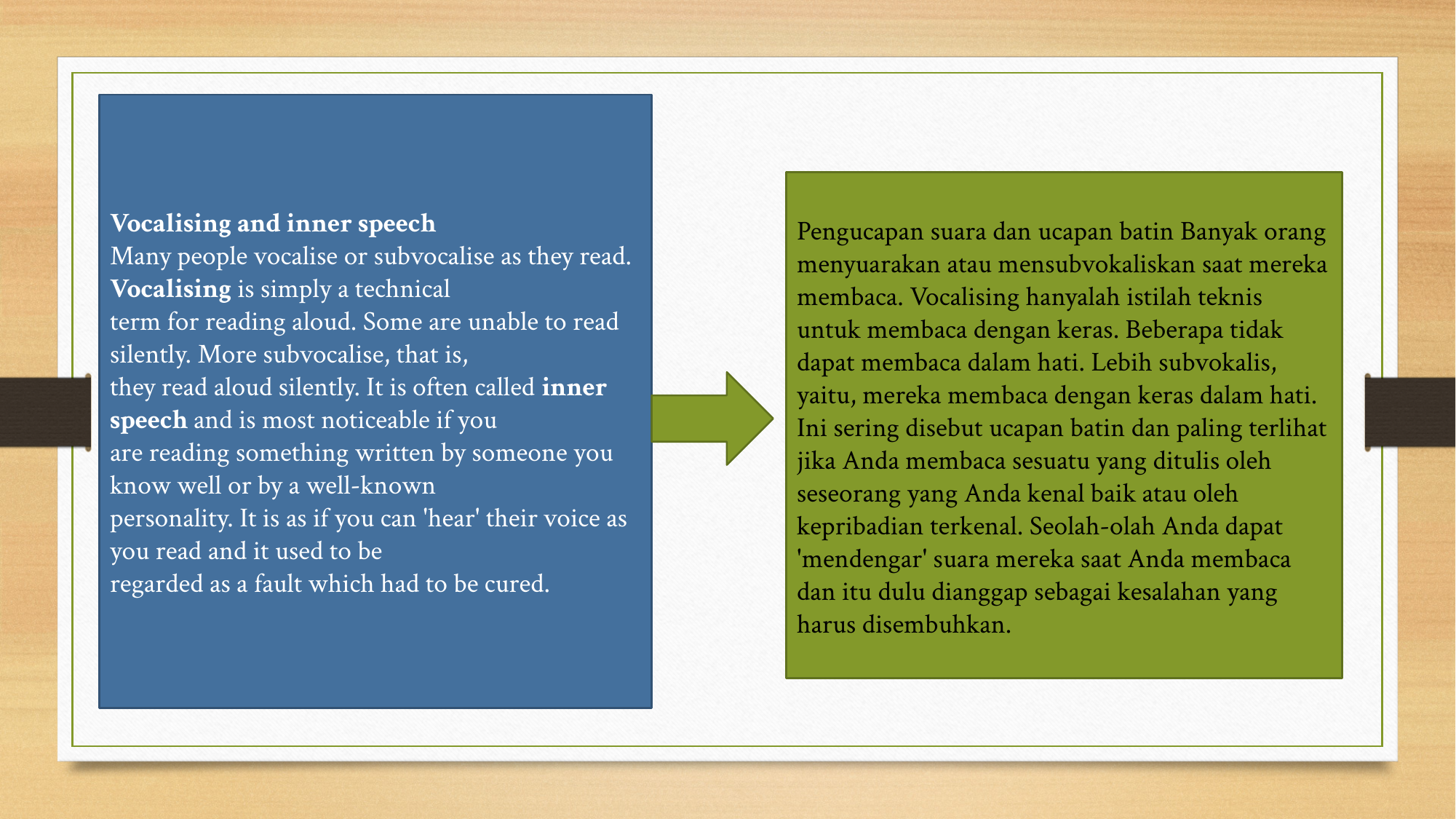

Vocalising and inner speech
Many people vocalise or subvocalise as they read. Vocalising is simply a technical
term for reading aloud. Some are unable to read silently. More subvocalise, that is,
they read aloud silently. It is often called inner speech and is most noticeable if you
are reading something written by someone you know well or by a well-known
personality. It is as if you can 'hear' their voice as you read and it used to be
regarded as a fault which had to be cured.
Pengucapan suara dan ucapan batin Banyak orang menyuarakan atau mensubvokaliskan saat mereka membaca. Vocalising hanyalah istilah teknis untuk membaca dengan keras. Beberapa tidak dapat membaca dalam hati. Lebih subvokalis, yaitu, mereka membaca dengan keras dalam hati. Ini sering disebut ucapan batin dan paling terlihat jika Anda membaca sesuatu yang ditulis oleh seseorang yang Anda kenal baik atau oleh kepribadian terkenal. Seolah-olah Anda dapat 'mendengar' suara mereka saat Anda membaca dan itu dulu dianggap sebagai kesalahan yang harus disembuhkan.